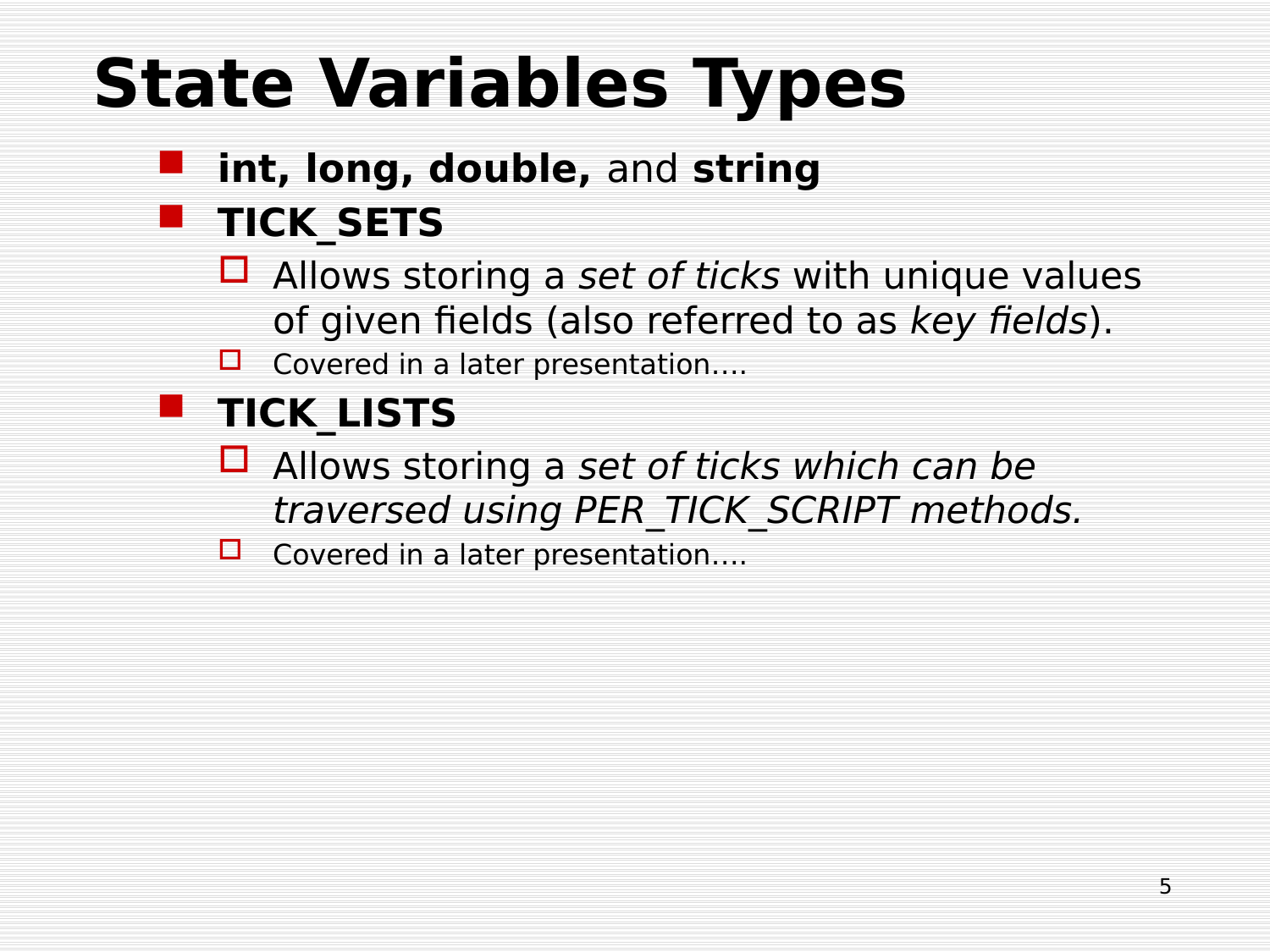

# State Variables Types
int, long, double, and string
TICK_SETS
Allows storing a set of ticks with unique values of given fields (also referred to as key fields).
Covered in a later presentation….
TICK_LISTS
Allows storing a set of ticks which can be traversed using PER_TICK_SCRIPT methods.
Covered in a later presentation….

5